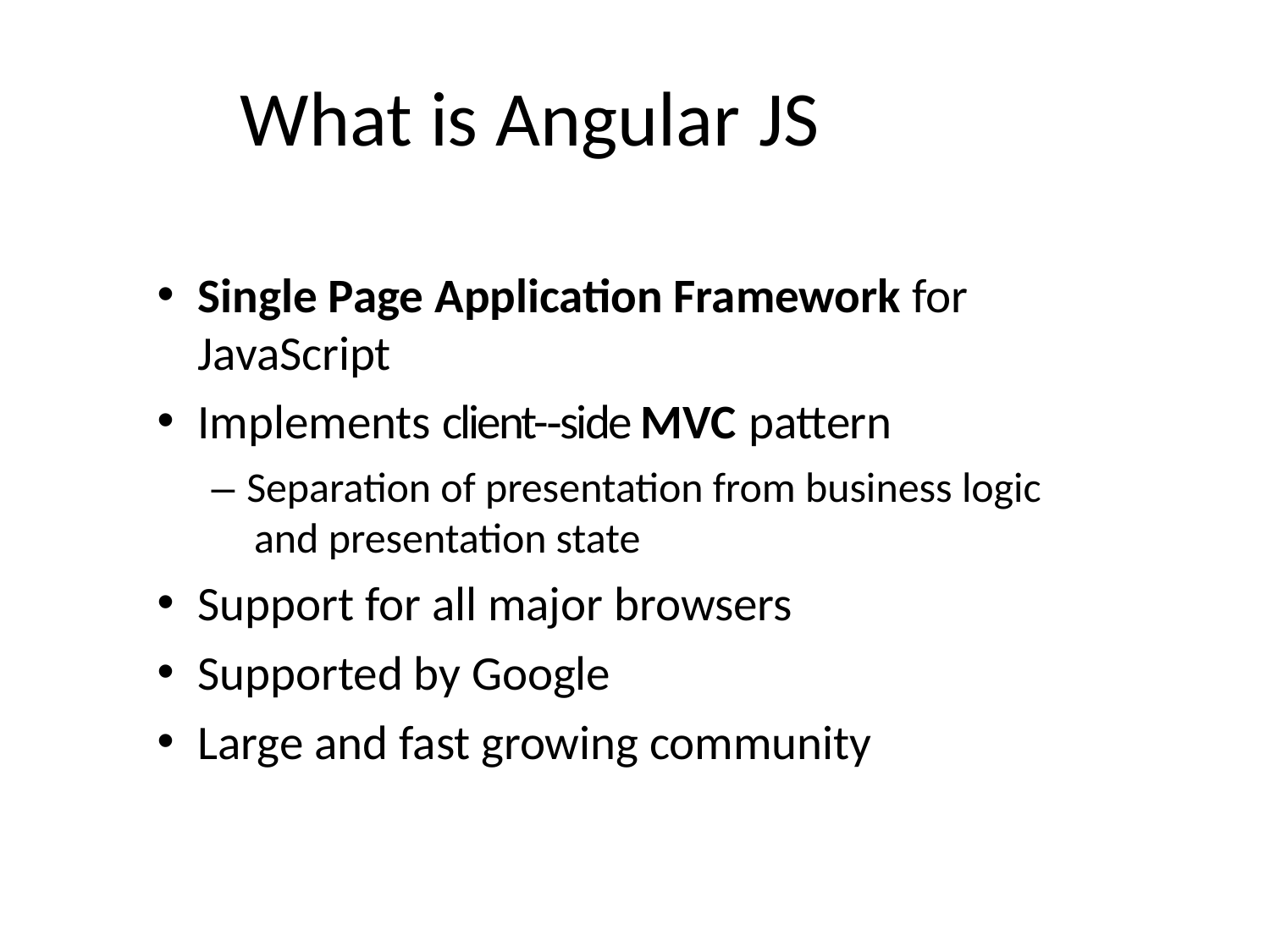

# What is Angular JS
Single Page Application Framework for JavaScript
Implements client-­‐side MVC pattern
– Separation of presentation from business logic  and presentation state
Support for all major browsers
Supported by Google
Large and fast growing community